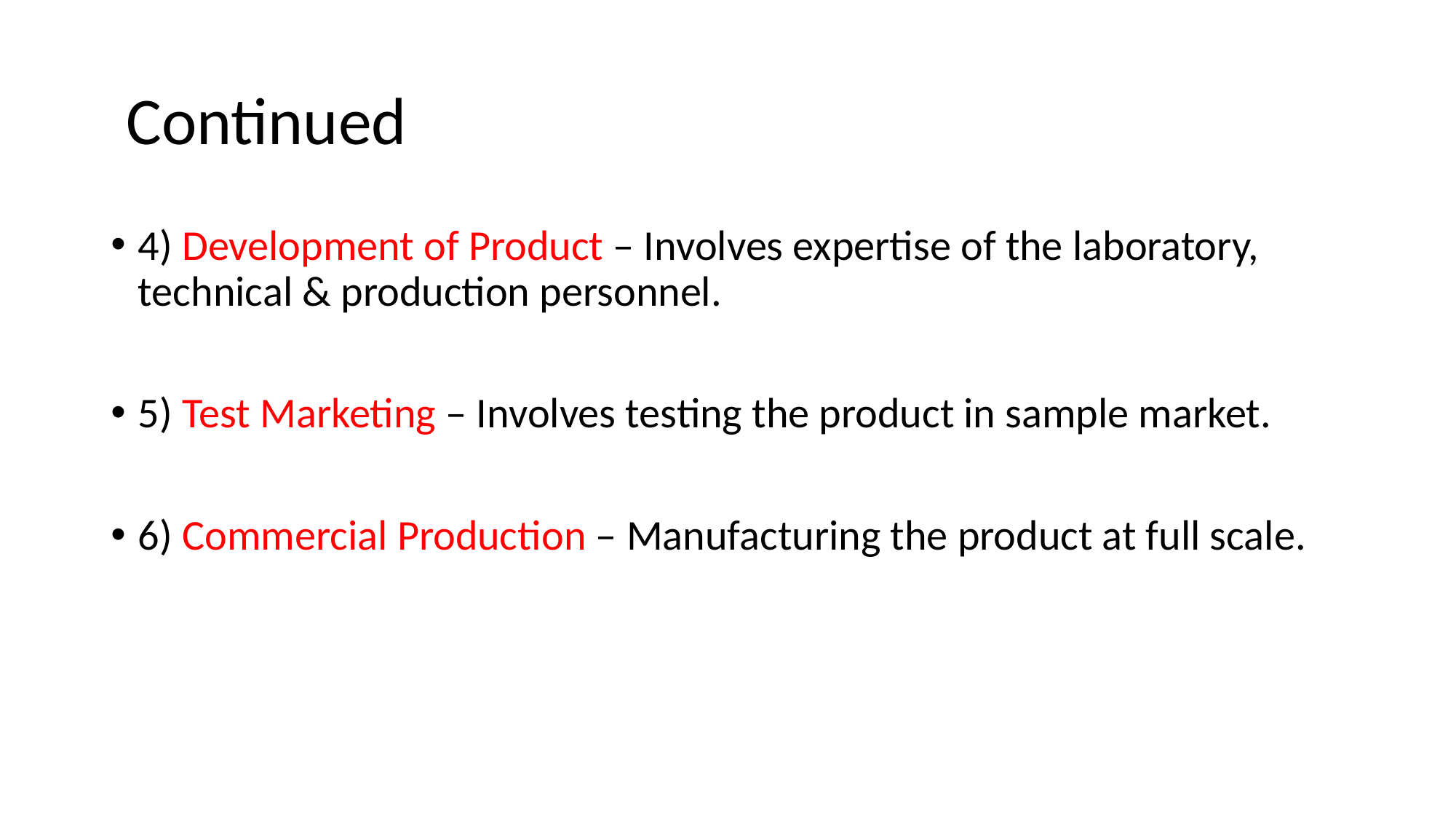

# Continued
4) Development of Product – Involves expertise of the laboratory, technical & production personnel.

5) Test Marketing – Involves testing the product in sample market.

6) Commercial Production – Manufacturing the product at full scale.

6